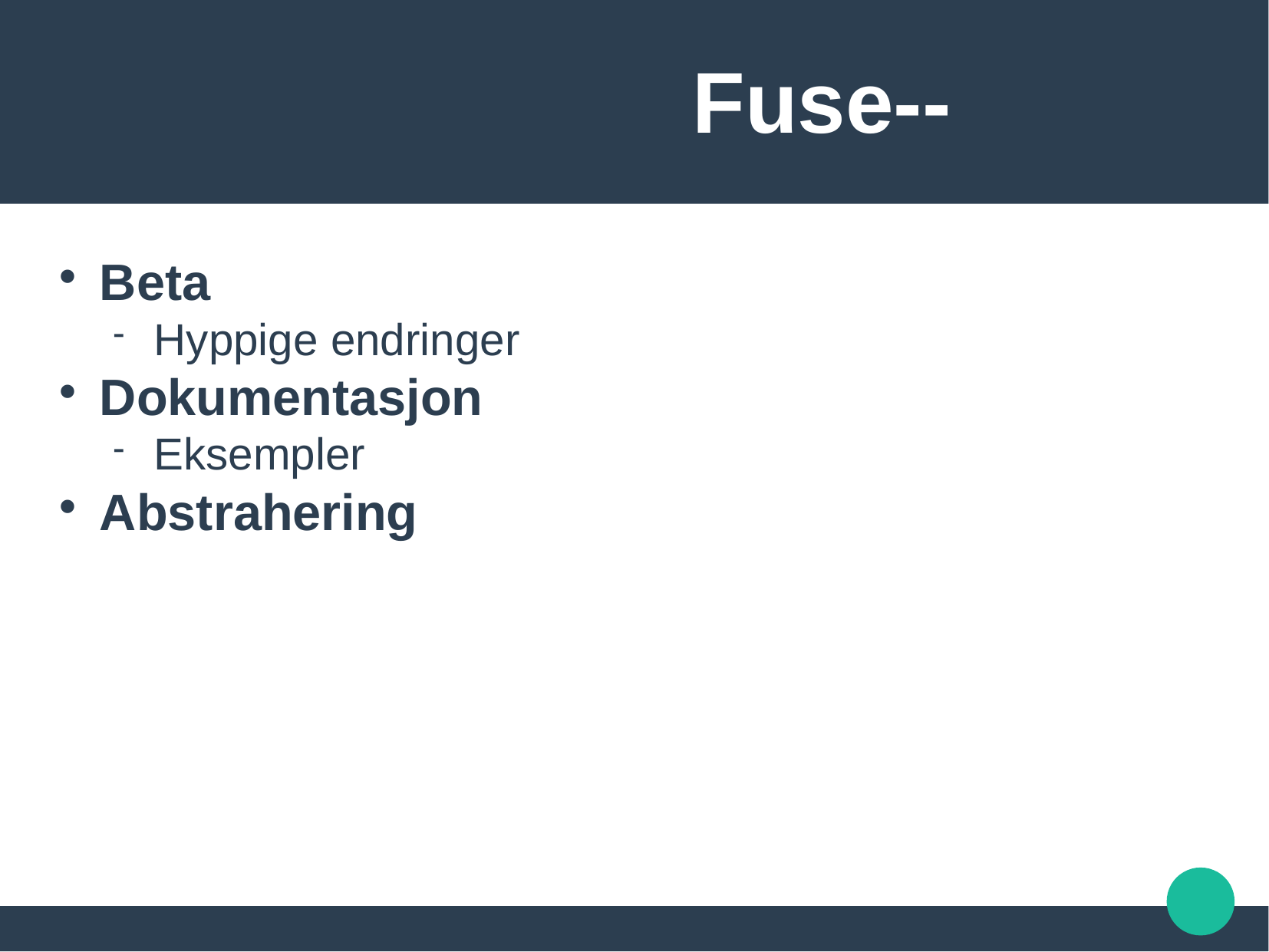

Fuse--
Beta
Hyppige endringer
Dokumentasjon
Eksempler
Abstrahering